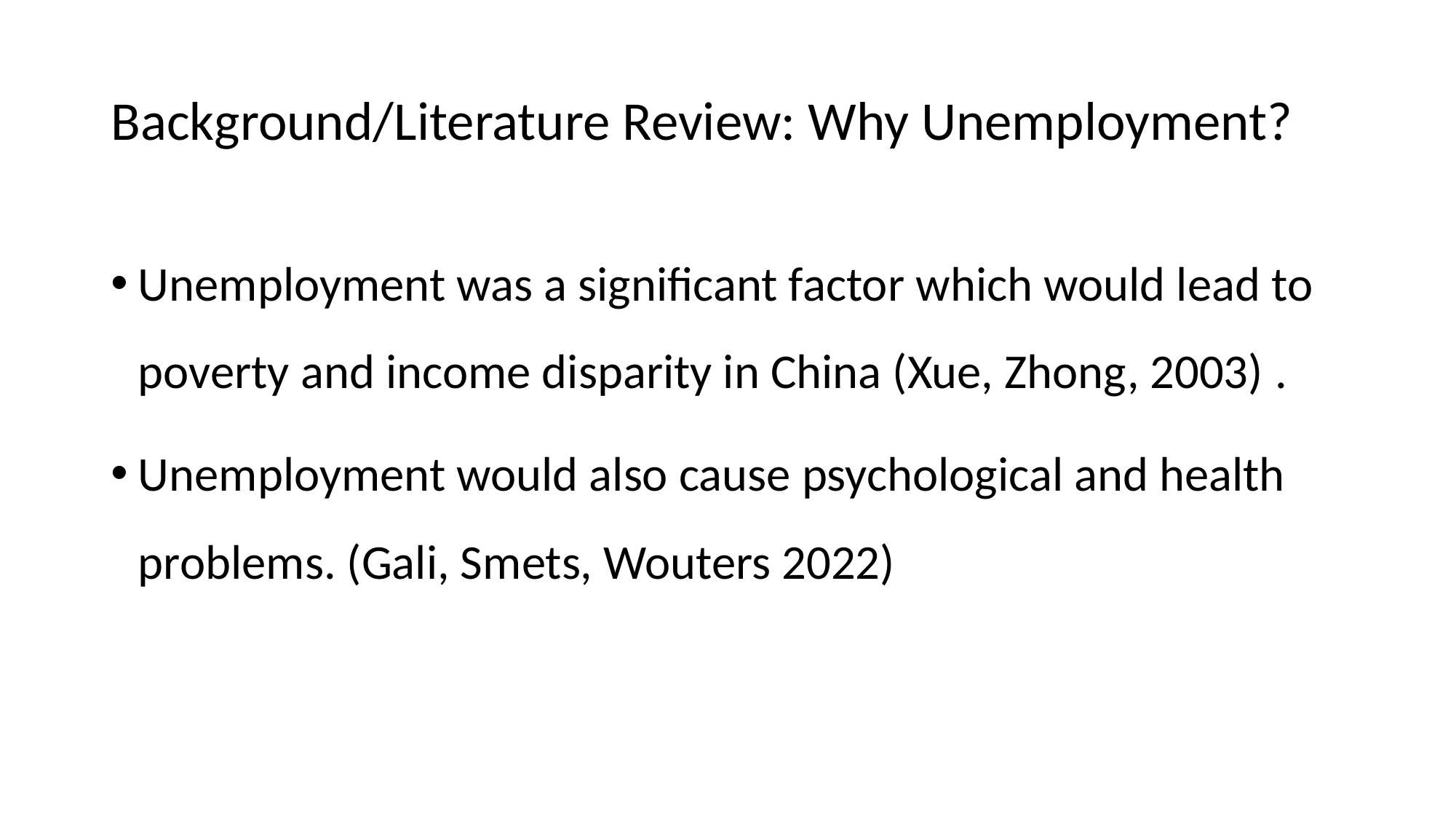

# Background/Literature Review: Why Unemployment?
Unemployment was a significant factor which would lead to poverty and income disparity in China (Xue, Zhong, 2003) .
Unemployment would also cause psychological and health problems. (Gali, Smets, Wouters 2022)